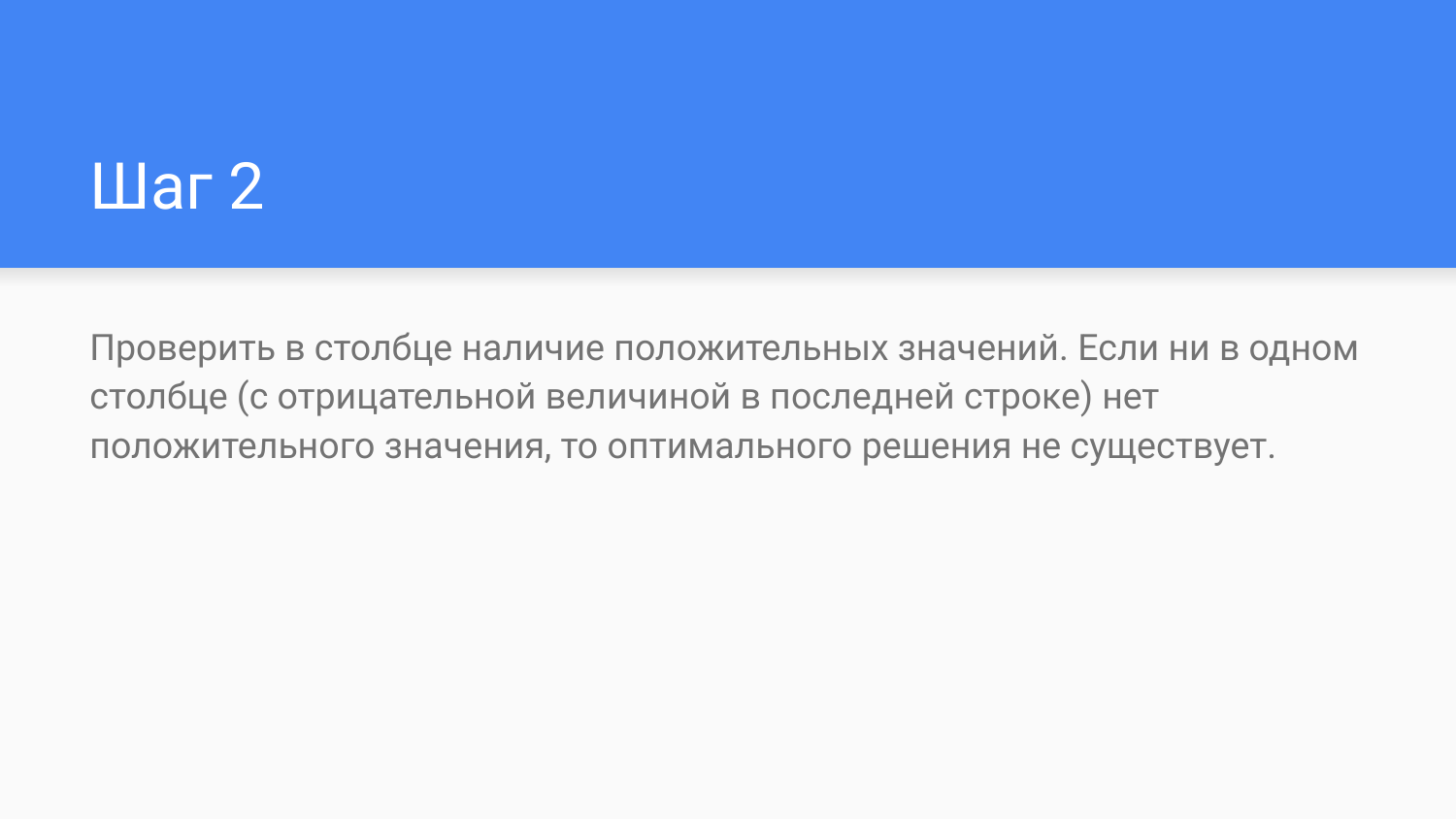

# Шаг 2
Проверить в столбце наличие положительных значений. Если ни в одном столбце (с отрицательной величиной в последней строке) нет положительного значения, то оптимального решения не существует.